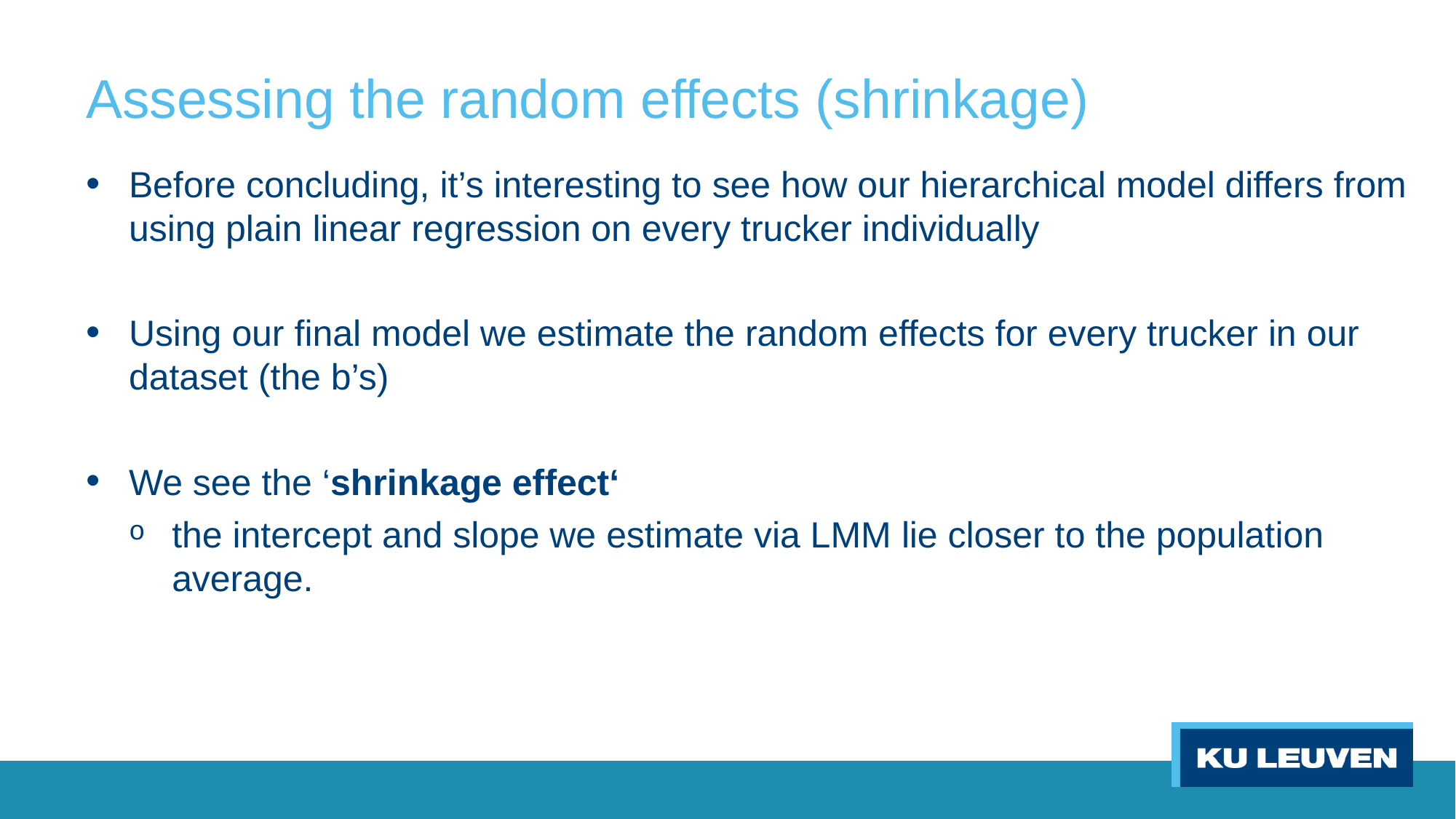

# Assessing the random effects (shrinkage)
Before concluding, it’s interesting to see how our hierarchical model differs from using plain linear regression on every trucker individually

Using our final model we estimate the random effects for every trucker in our dataset (the b’s)

We see the ‘shrinkage effect‘
the intercept and slope we estimate via LMM lie closer to the population average.